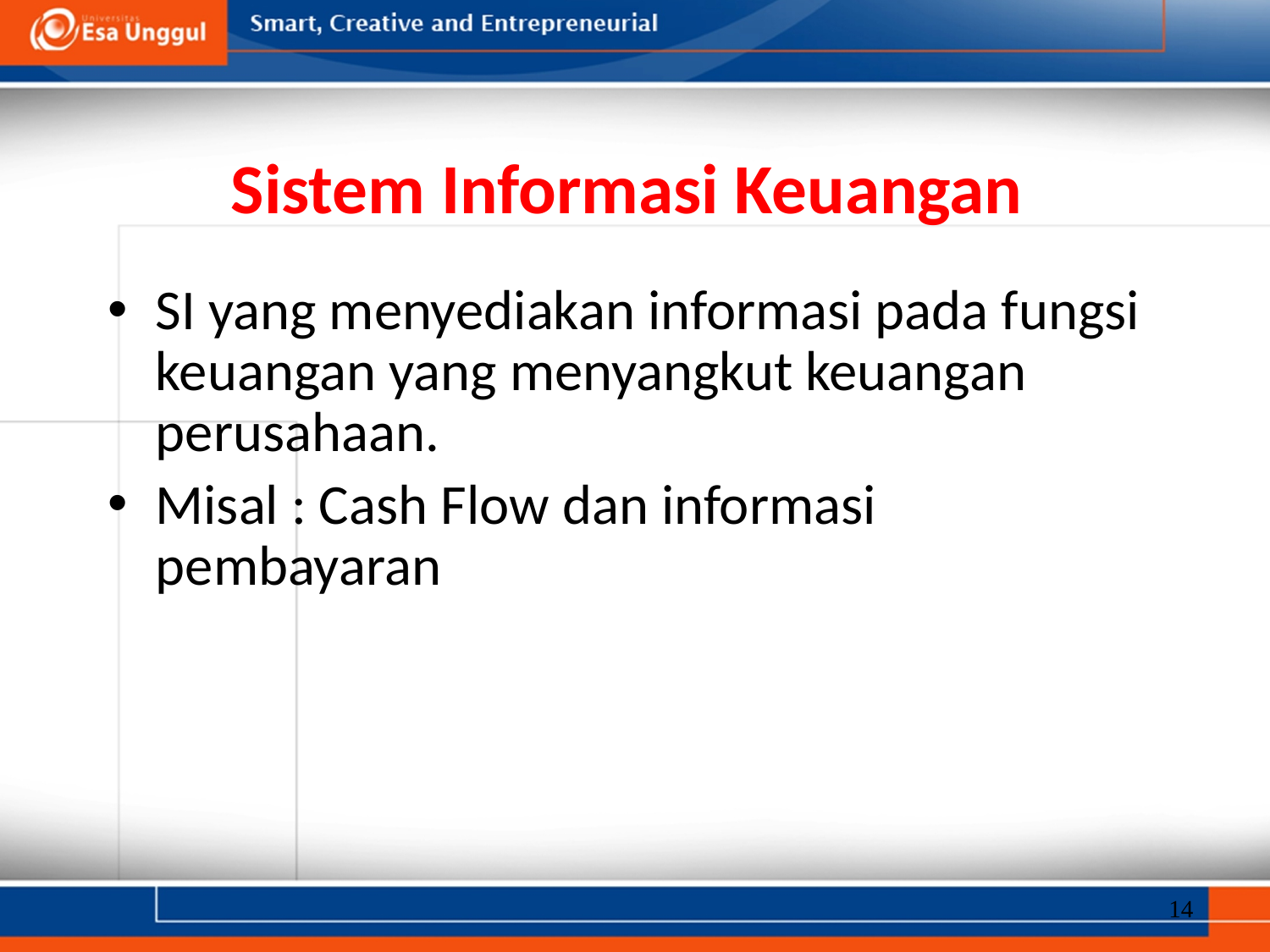

# Sistem Informasi Keuangan
SI yang menyediakan informasi pada fungsi keuangan yang menyangkut keuangan perusahaan.
Misal : Cash Flow dan informasi pembayaran
14